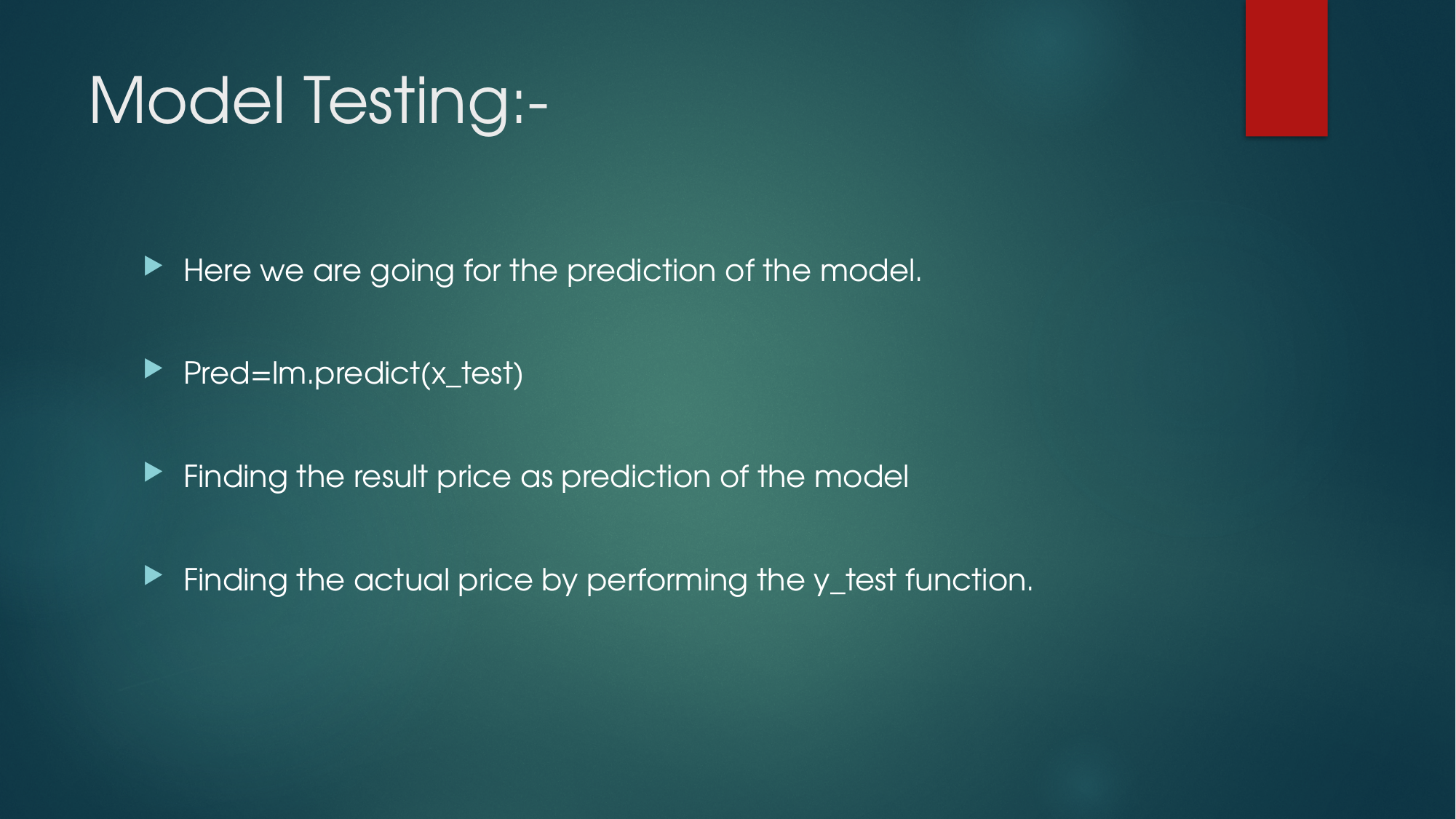

# Model Testing:-
Here we are going for the prediction of the model.

Pred=lm.predict(x_test)

Finding the result price as prediction of the model

Finding the actual price by performing the y_test function.